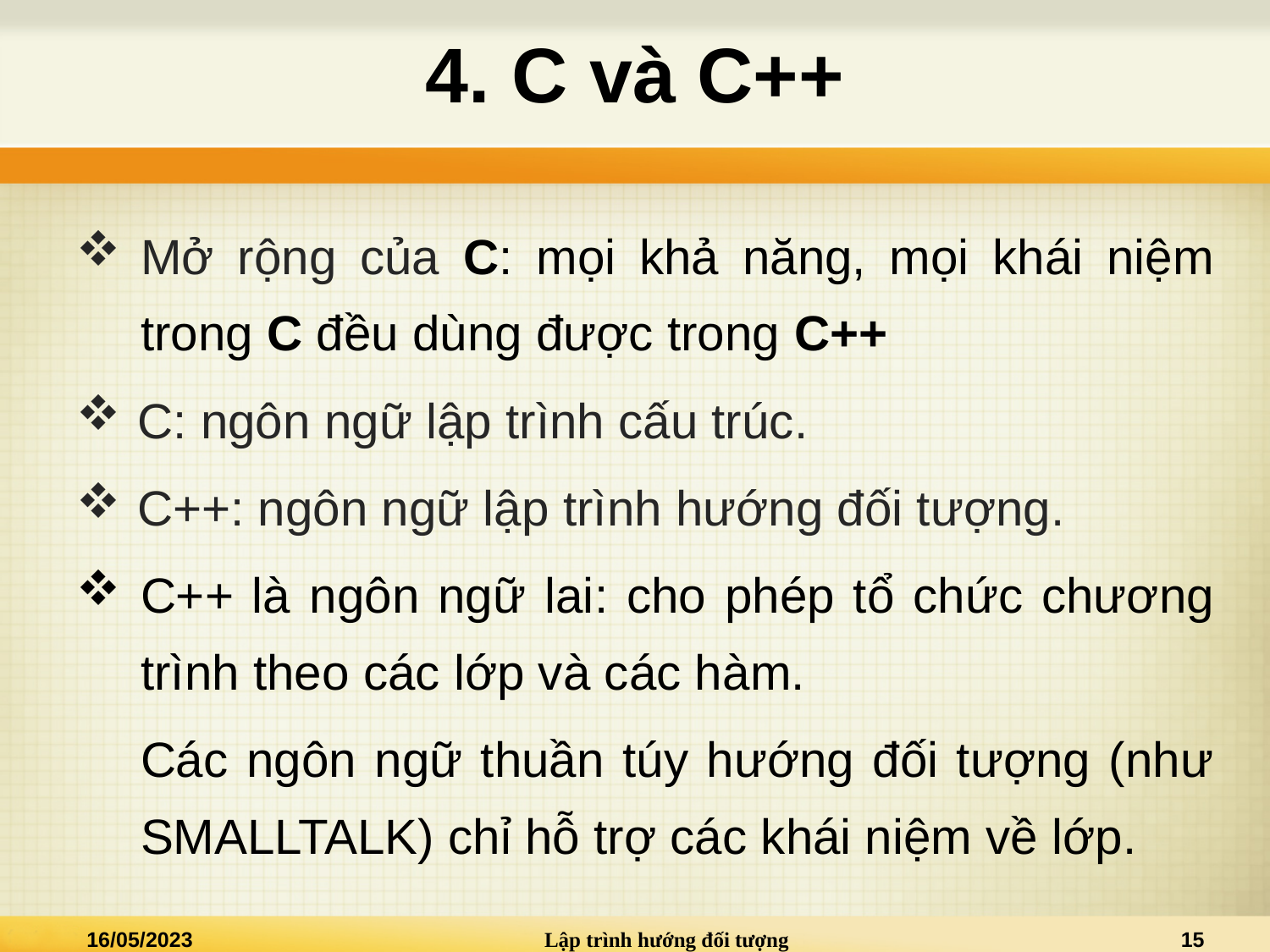

# 4. C và C++
Mở rộng của C: mọi khả năng, mọi khái niệm trong C đều dùng được trong C++
 C: ngôn ngữ lập trình cấu trúc.
 C++: ngôn ngữ lập trình hướng đối tượng.
C++ là ngôn ngữ lai: cho phép tổ chức chương trình theo các lớp và các hàm.
Các ngôn ngữ thuần túy hướng đối tượng (như SMALLTALK) chỉ hỗ trợ các khái niệm về lớp.
16/05/2023
Lập trình hướng đối tượng
15